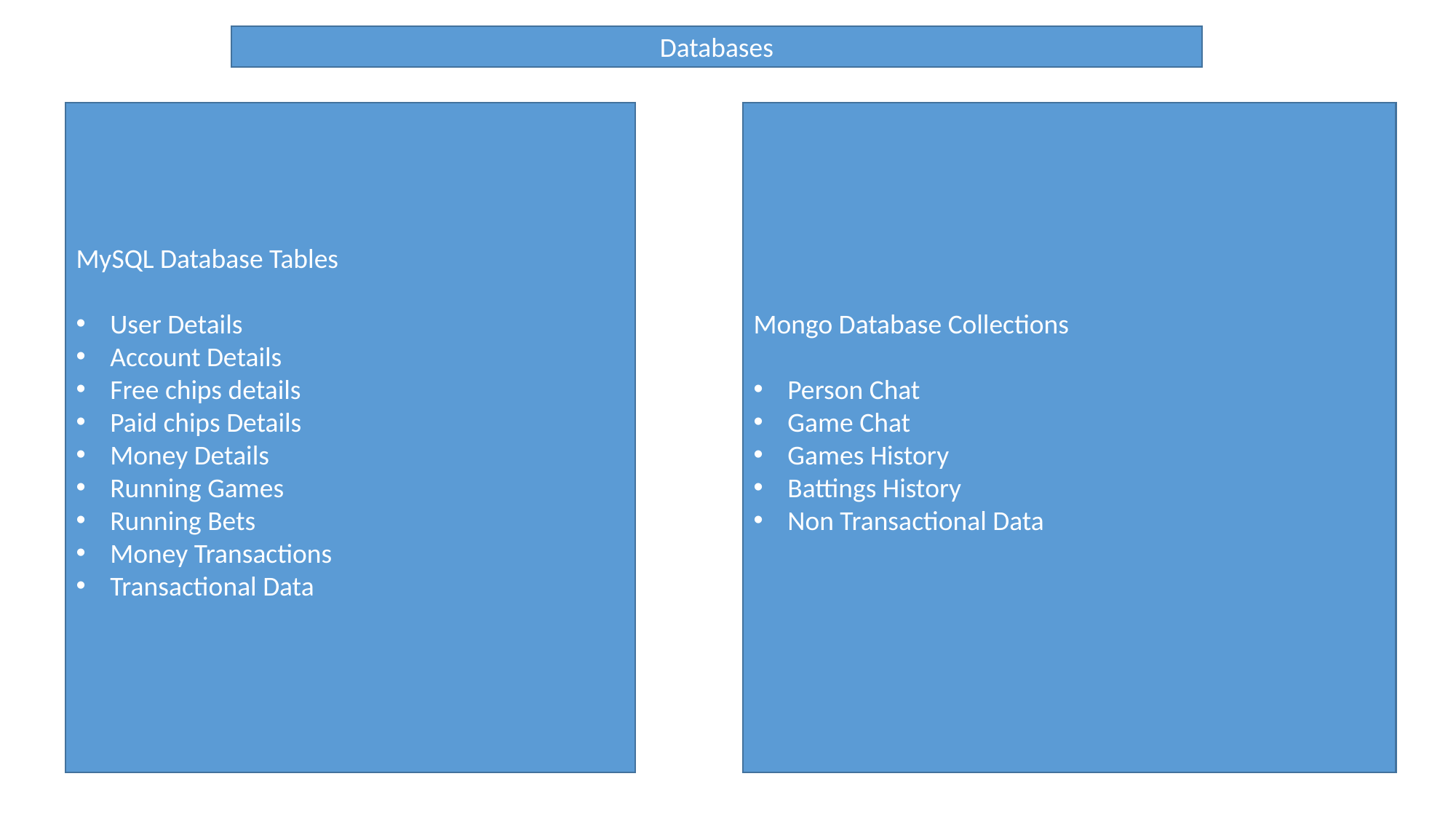

Databases
MySQL Database Tables

User Details
Account Details
Free chips details
Paid chips Details
Money Details
Running Games
Running Bets
Money Transactions
Transactional Data

Mongo Database Collections

Person Chat
Game Chat
Games History
Battings History
Non Transactional Data